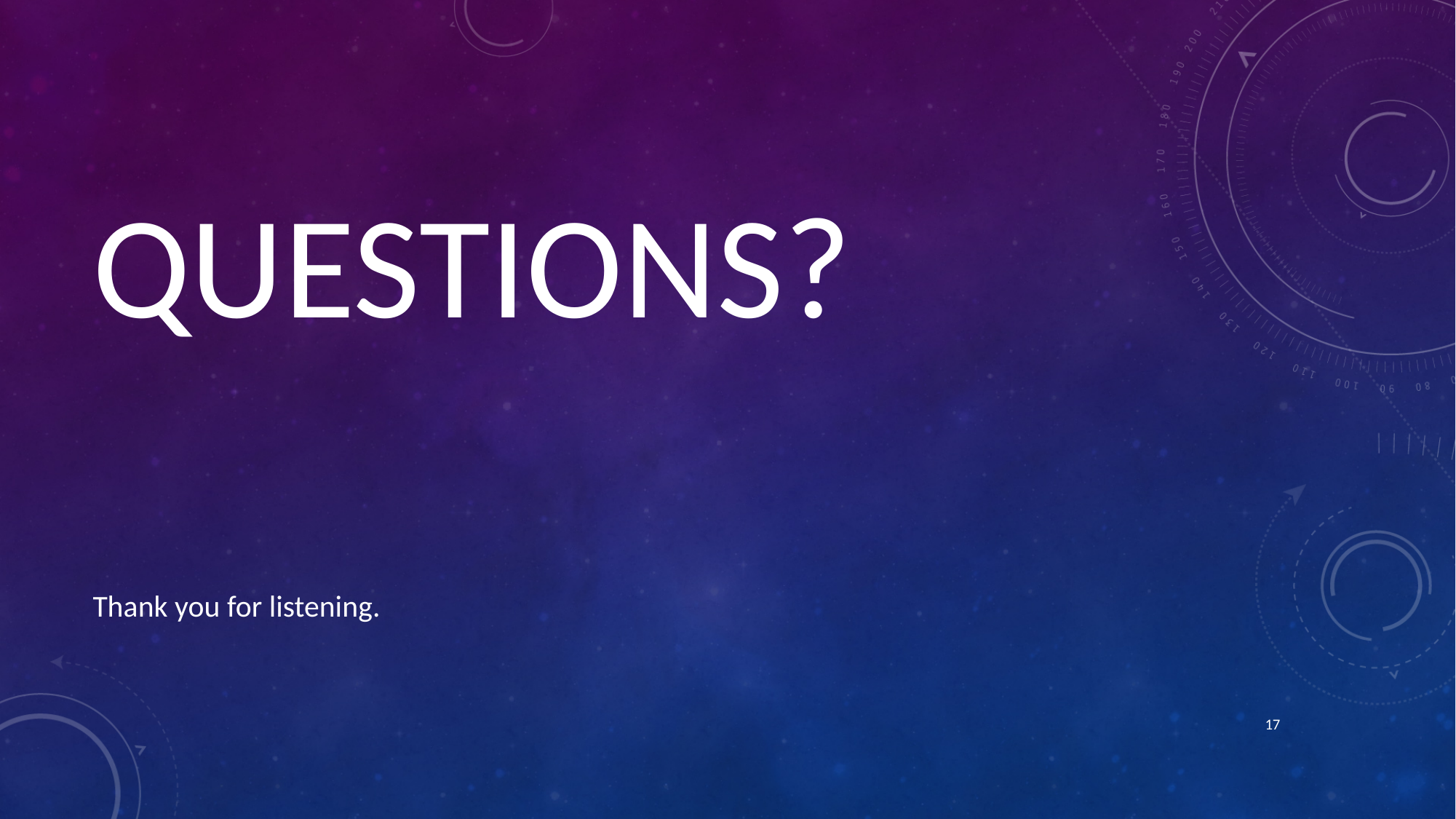

# QUESTIONS?
Thank you for listening.
17